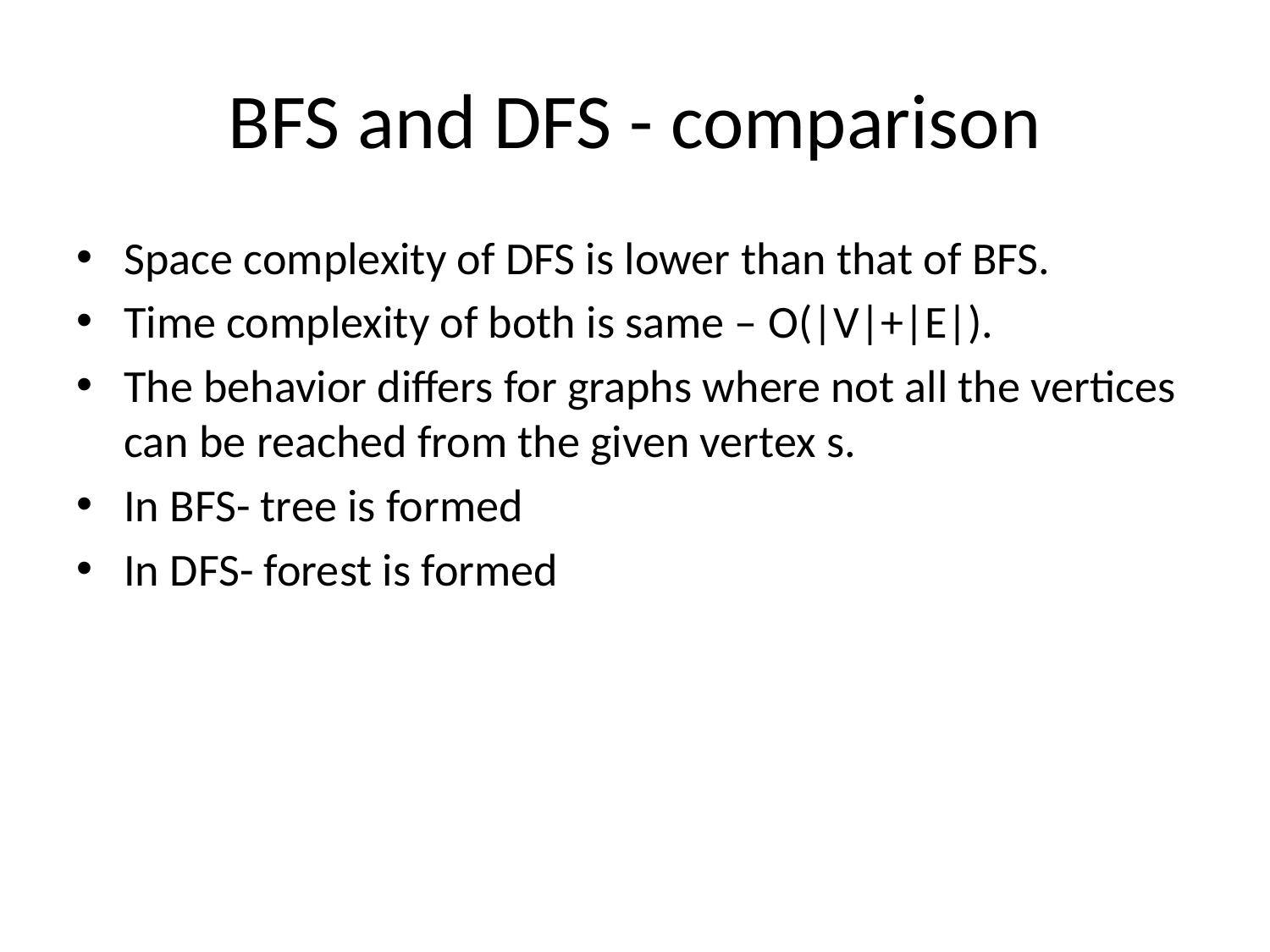

# BFS and DFS - comparison
Space complexity of DFS is lower than that of BFS.
Time complexity of both is same – O(|V|+|E|).
The behavior differs for graphs where not all the vertices can be reached from the given vertex s.
In BFS- tree is formed
In DFS- forest is formed